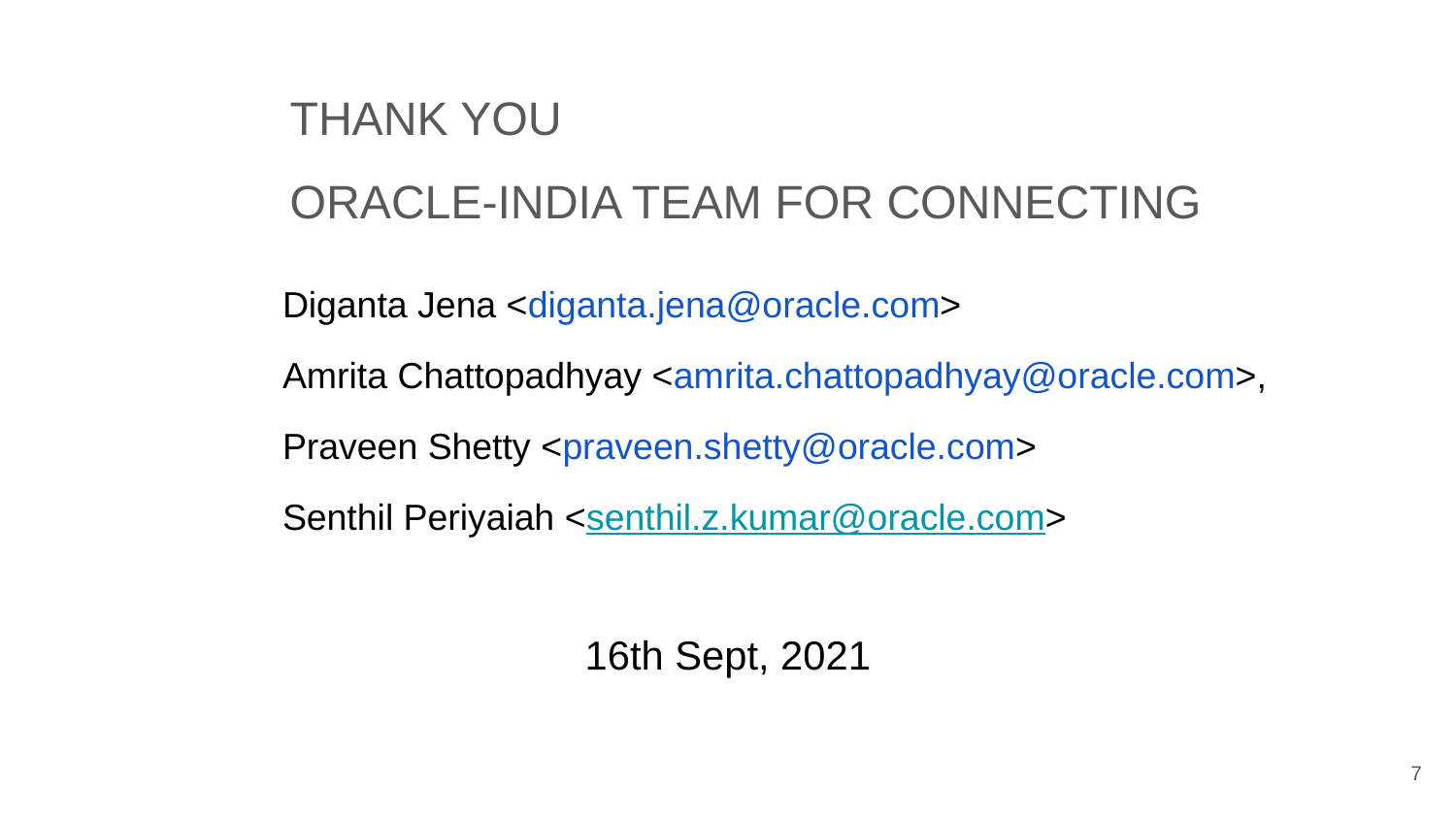

# THANK YOU
ORACLE-INDIA TEAM FOR CONNECTING

Diganta Jena <diganta.jena@oracle.com>
Amrita Chattopadhyay <amrita.chattopadhyay@oracle.com>,
Praveen Shetty <praveen.shetty@oracle.com>
Senthil Periyaiah <senthil.z.kumar@oracle.com>

16th Sept, 2021
7